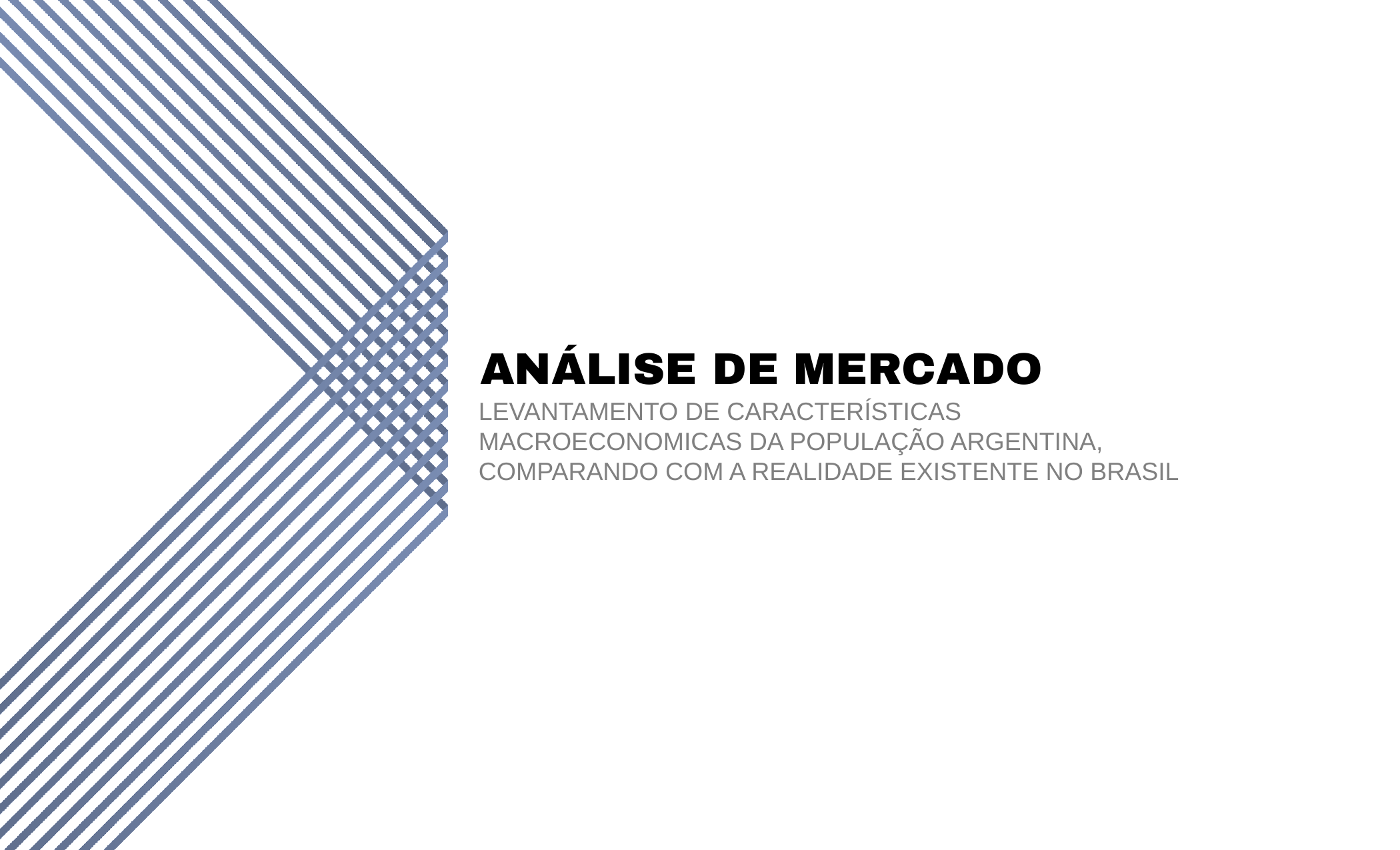

ANÁLISE DE MERCADO
LEVANTAMENTO DE CARACTERÍSTICAS MACROECONOMICAS DA POPULAÇÃO ARGENTINA, COMPARANDO COM A REALIDADE EXISTENTE NO BRASIL